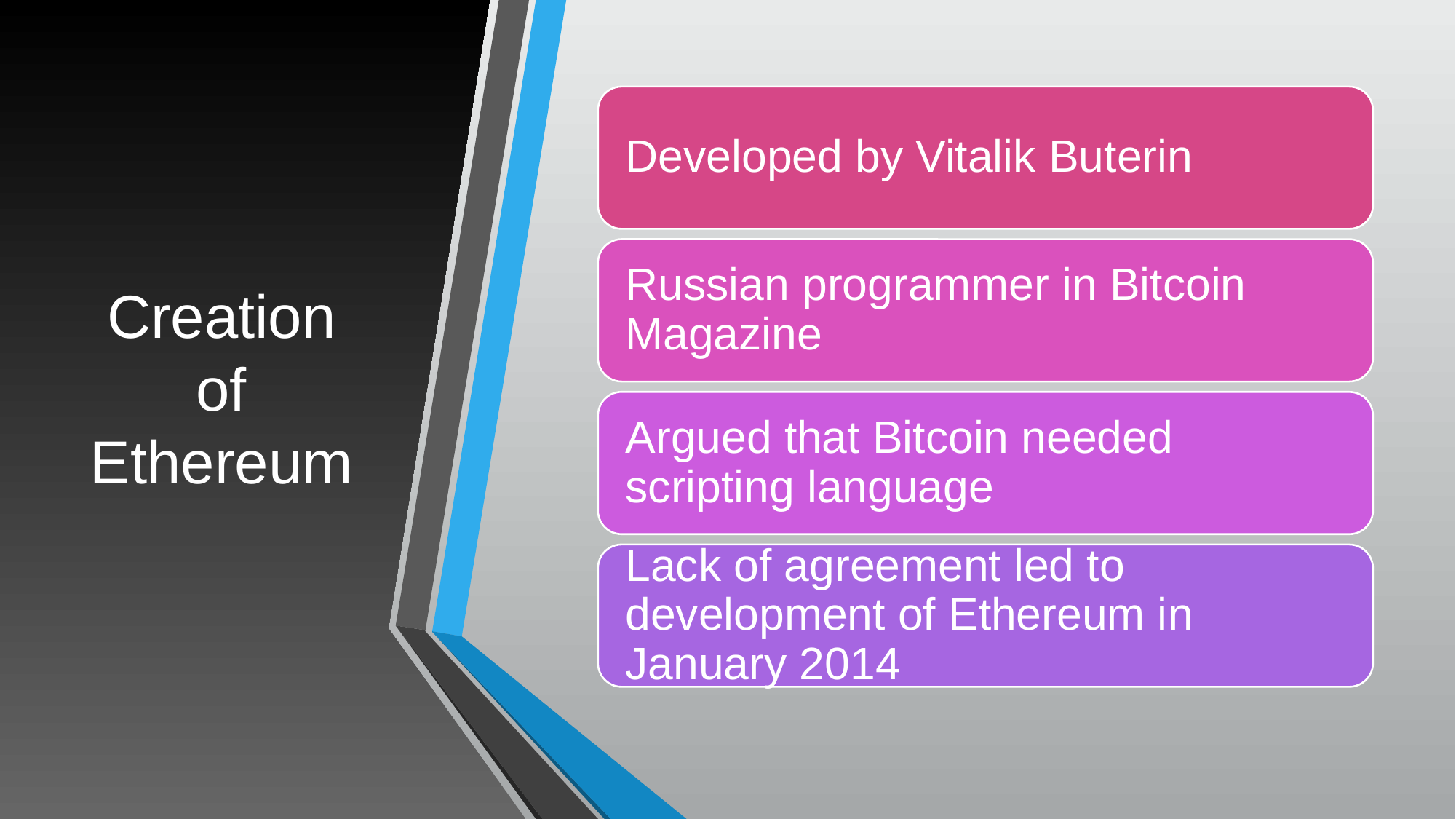

# Creation of Ethereum
Developed by Vitalik Buterin
Russian programmer in Bitcoin Magazine
Argued that Bitcoin needed scripting language
Lack of agreement led to development of Ethereum in January 2014